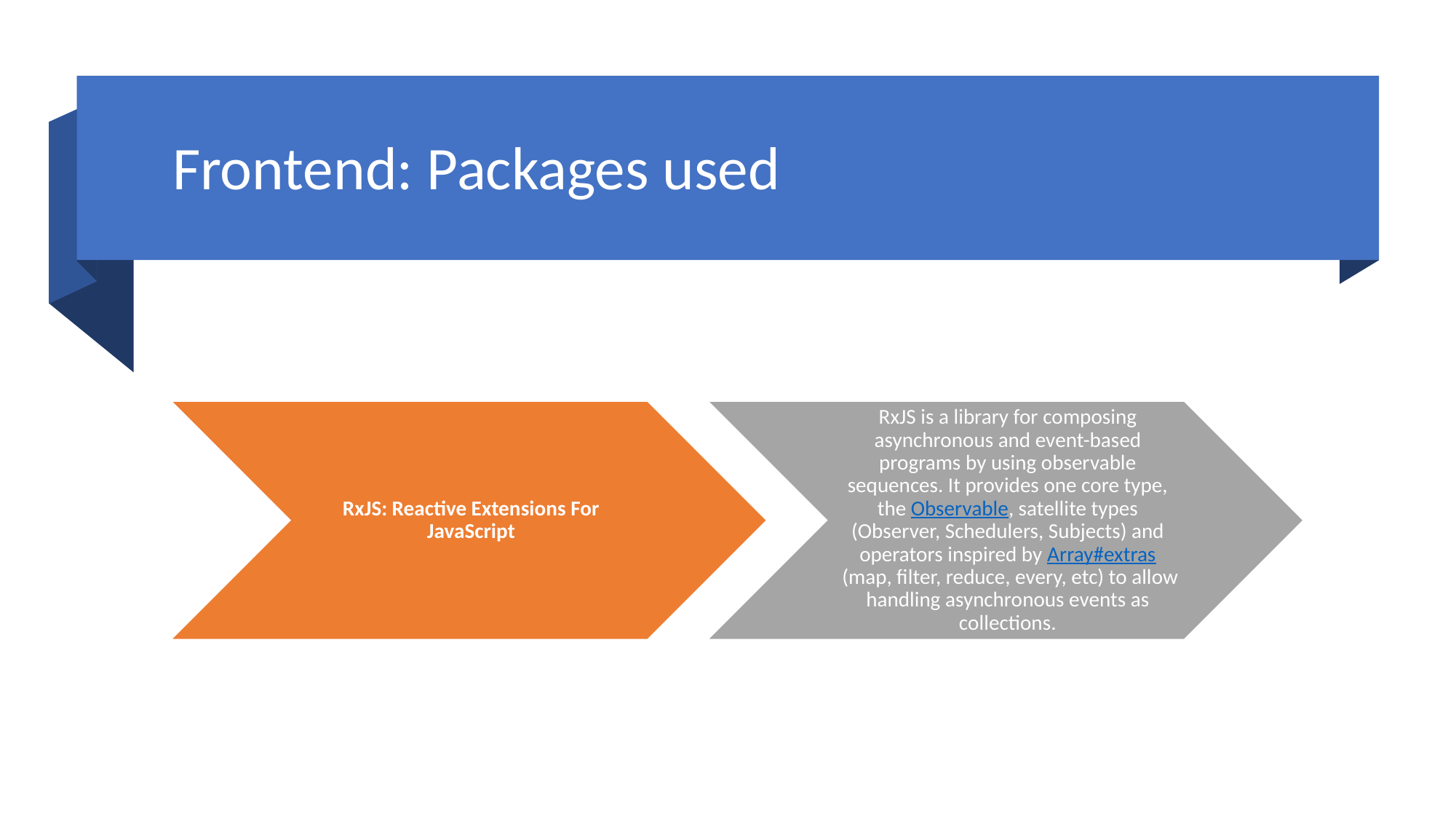

# Frontend: Packages used
RxJS: Reactive Extensions For JavaScript
RxJS is a library for composing asynchronous and event-based programs by using observable sequences. It provides one core type, the Observable, satellite types (Observer, Schedulers, Subjects) and operators inspired by Array#extras (map, filter, reduce, every, etc) to allow handling asynchronous events as collections.